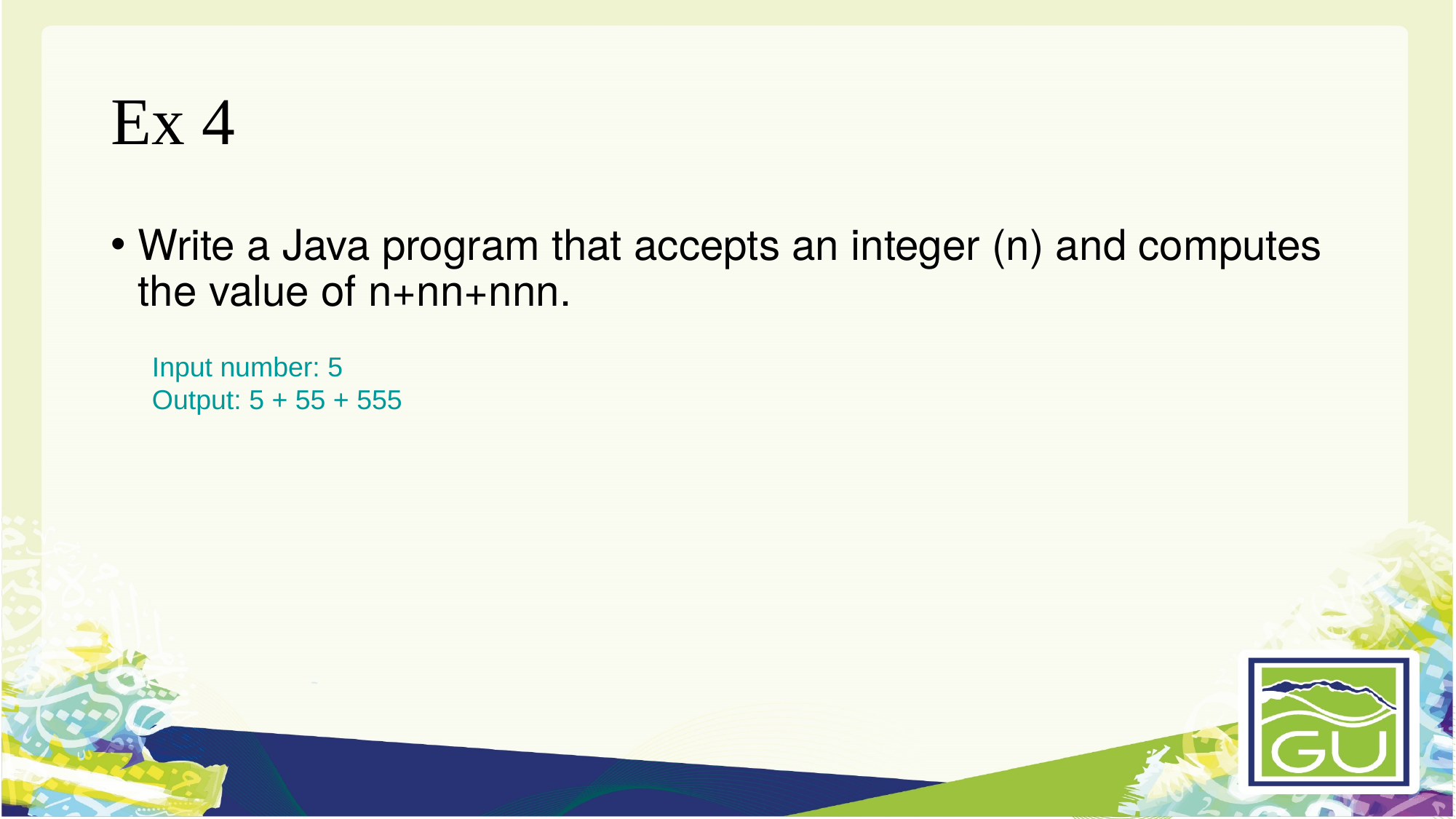

# Ex 4
Write a Java program that accepts an integer (n) and computes the value of n+nn+nnn.
Input number: 5
Output: 5 + 55 + 555